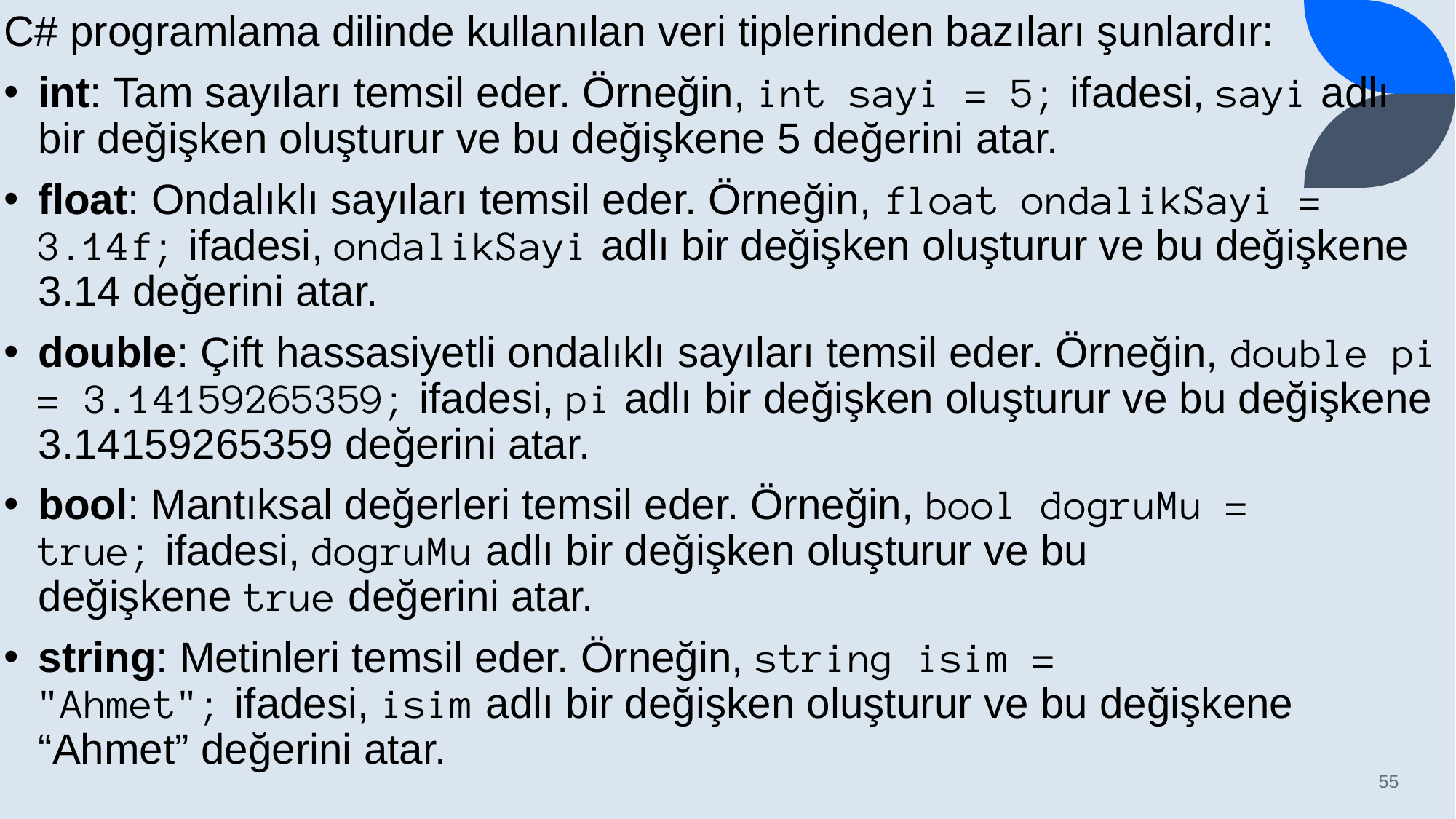

C# programlama dilinde kullanılan veri tiplerinden bazıları şunlardır:
int: Tam sayıları temsil eder. Örneğin, int sayi = 5; ifadesi, sayi adlı bir değişken oluşturur ve bu değişkene 5 değerini atar.
float: Ondalıklı sayıları temsil eder. Örneğin, float ondalikSayi = 3.14f; ifadesi, ondalikSayi adlı bir değişken oluşturur ve bu değişkene 3.14 değerini atar.
double: Çift hassasiyetli ondalıklı sayıları temsil eder. Örneğin, double pi = 3.14159265359; ifadesi, pi adlı bir değişken oluşturur ve bu değişkene 3.14159265359 değerini atar.
bool: Mantıksal değerleri temsil eder. Örneğin, bool dogruMu = true; ifadesi, dogruMu adlı bir değişken oluşturur ve bu değişkene true değerini atar.
string: Metinleri temsil eder. Örneğin, string isim = "Ahmet"; ifadesi, isim adlı bir değişken oluşturur ve bu değişkene “Ahmet” değerini atar.

55